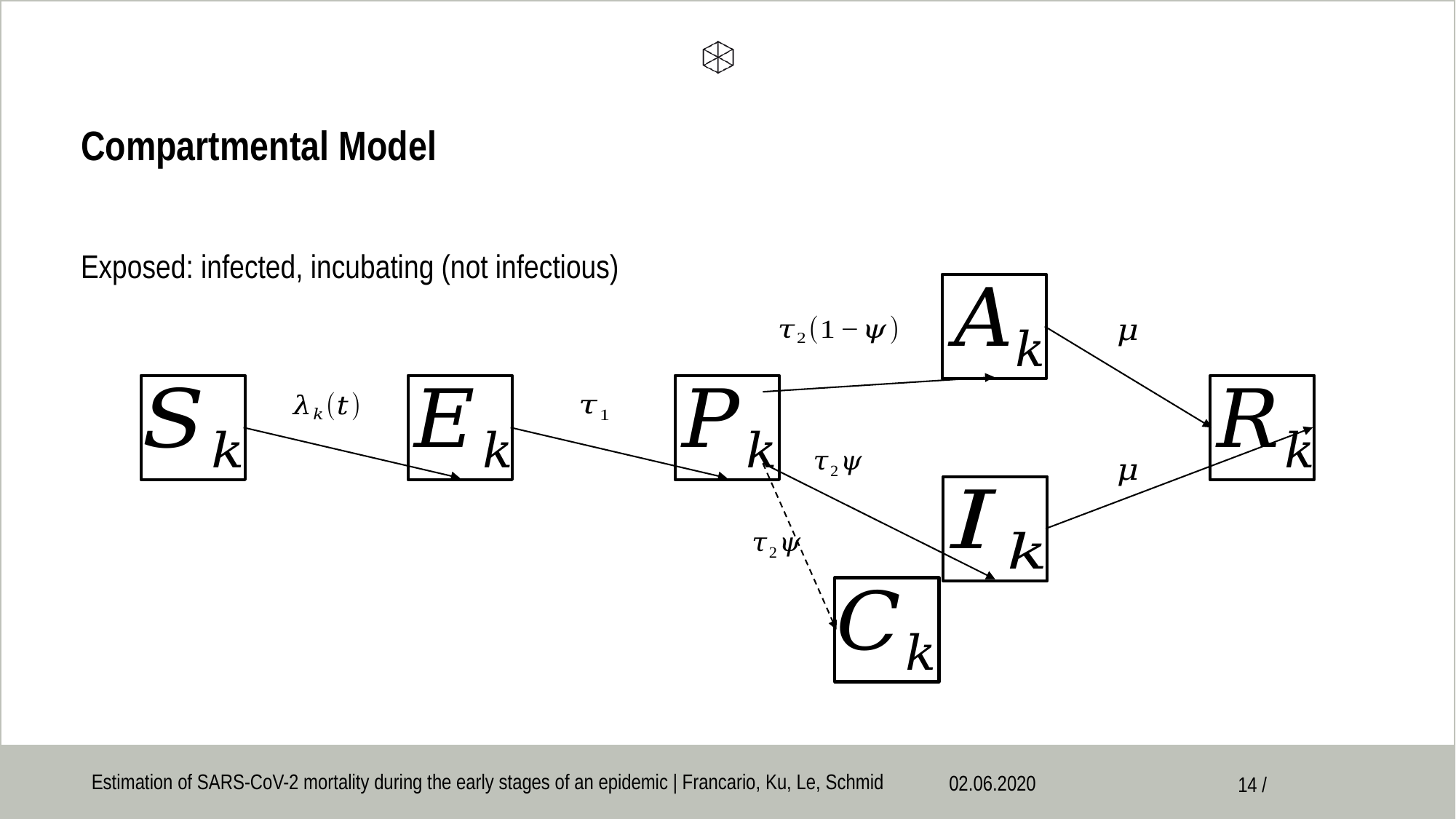

# Compartmental Model
Exposed: infected, incubating (not infectious)